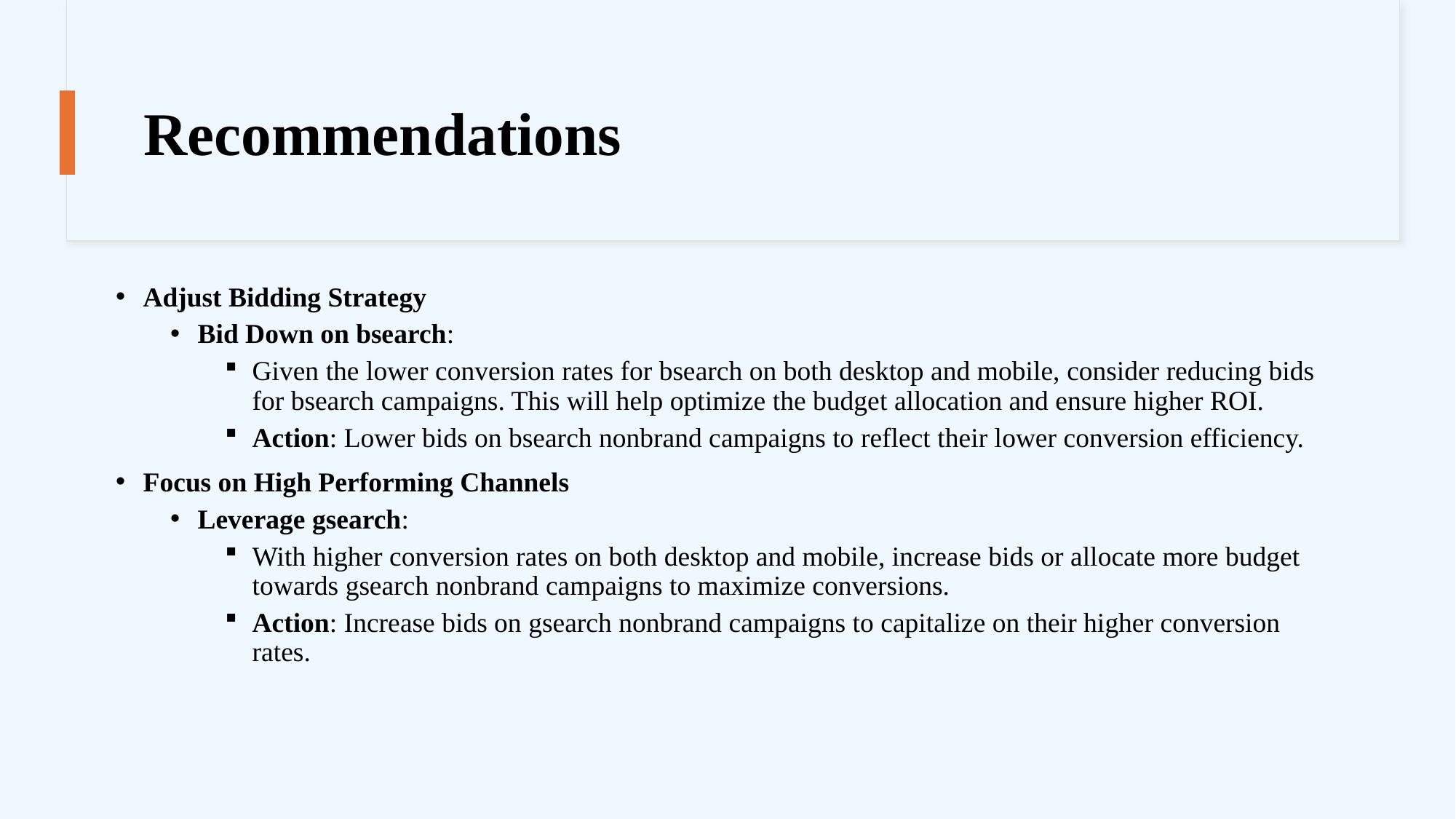

# Recommendations

Adjust Bidding Strategy
Bid Down on bsearch:
Given the lower conversion rates for bsearch on both desktop and mobile, consider reducing bids for bsearch campaigns. This will help optimize the budget allocation and ensure higher ROI.
Action: Lower bids on bsearch nonbrand campaigns to reflect their lower conversion efficiency.
Focus on High Performing Channels
Leverage gsearch:
With higher conversion rates on both desktop and mobile, increase bids or allocate more budget towards gsearch nonbrand campaigns to maximize conversions.
Action: Increase bids on gsearch nonbrand campaigns to capitalize on their higher conversion rates.